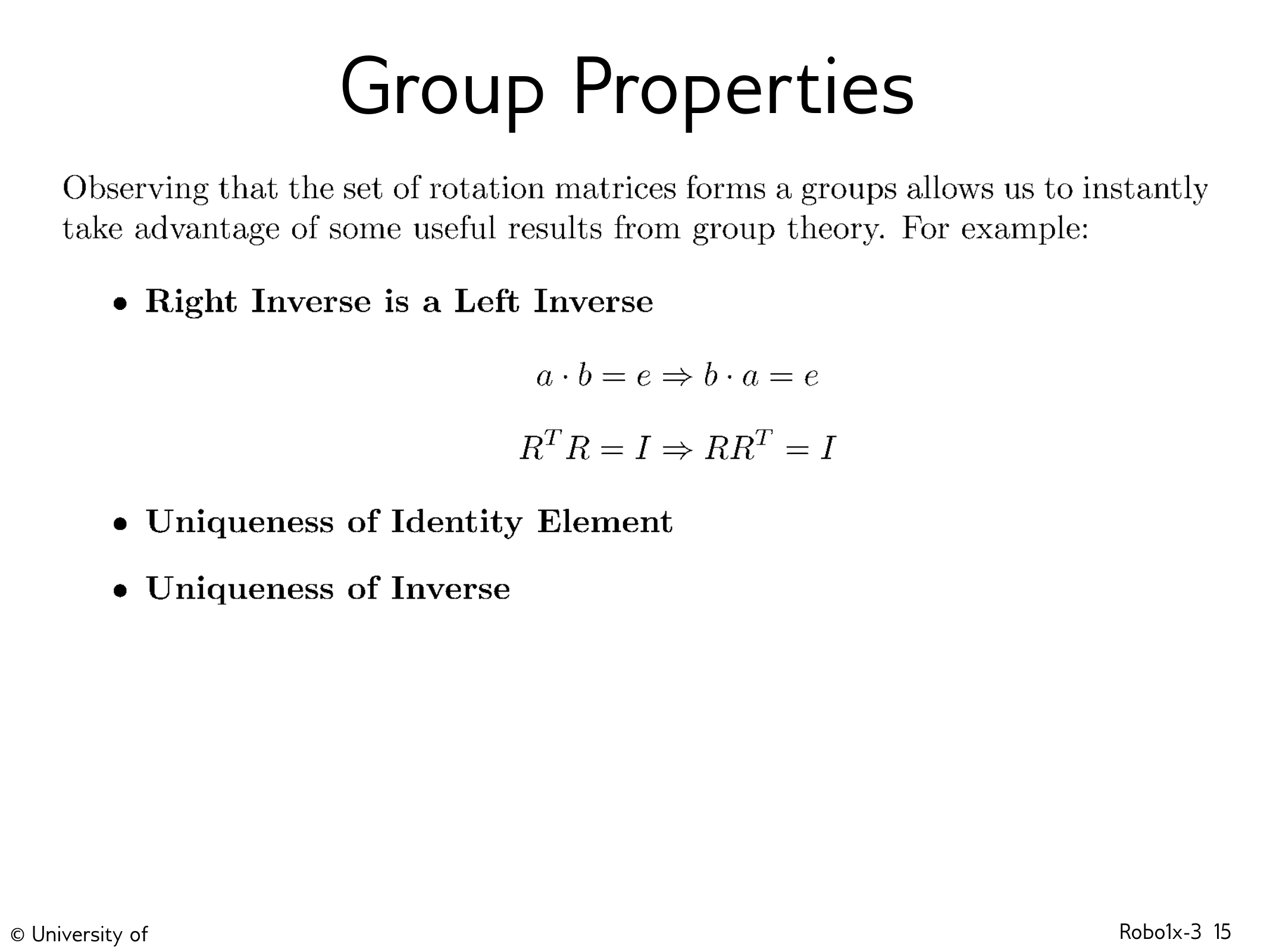

# Group Properties

Robo1x-3 15
© University of Pennsylvania